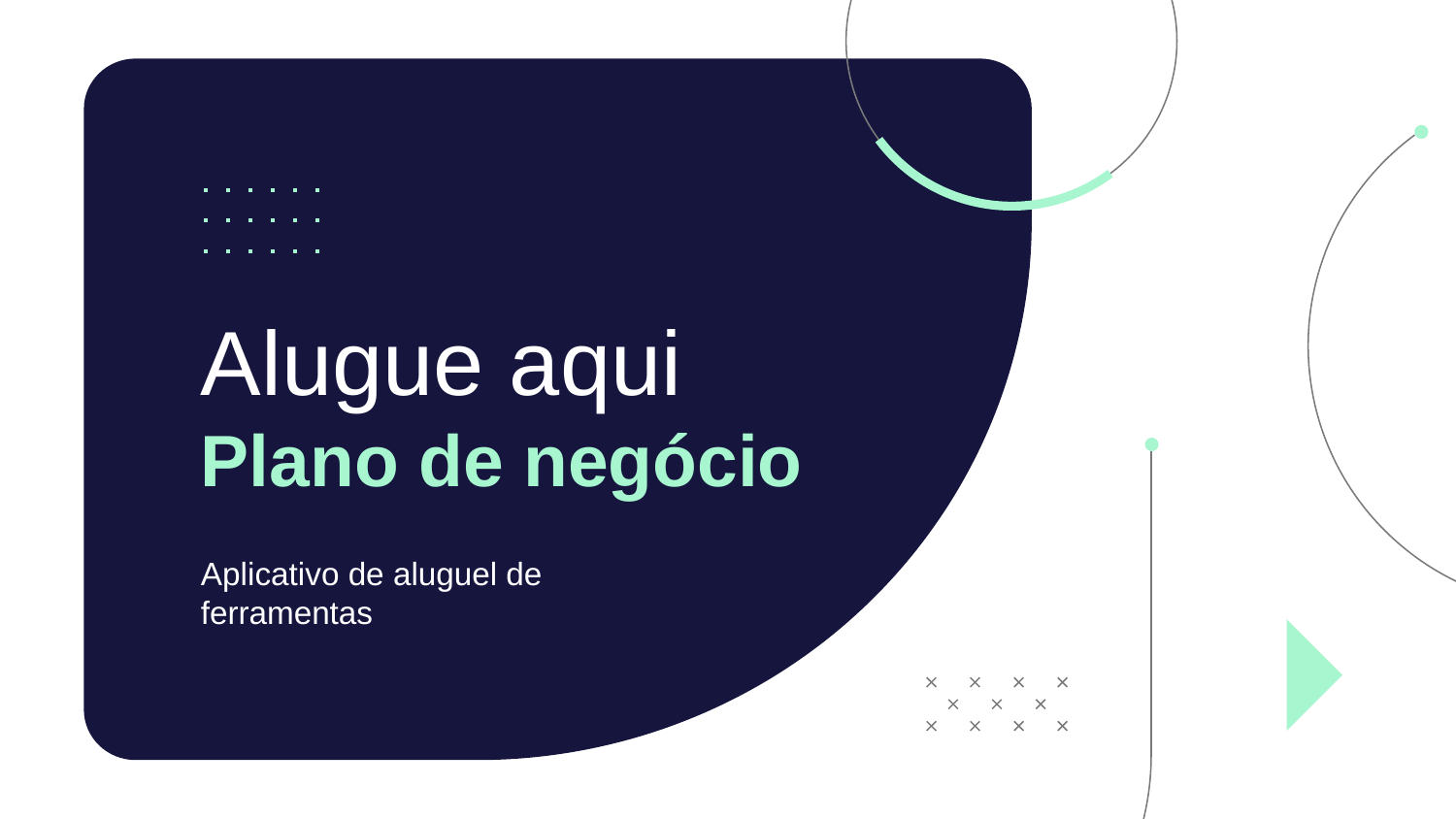

# Alugue aqui Plano de negócio
Aplicativo de aluguel de ferramentas